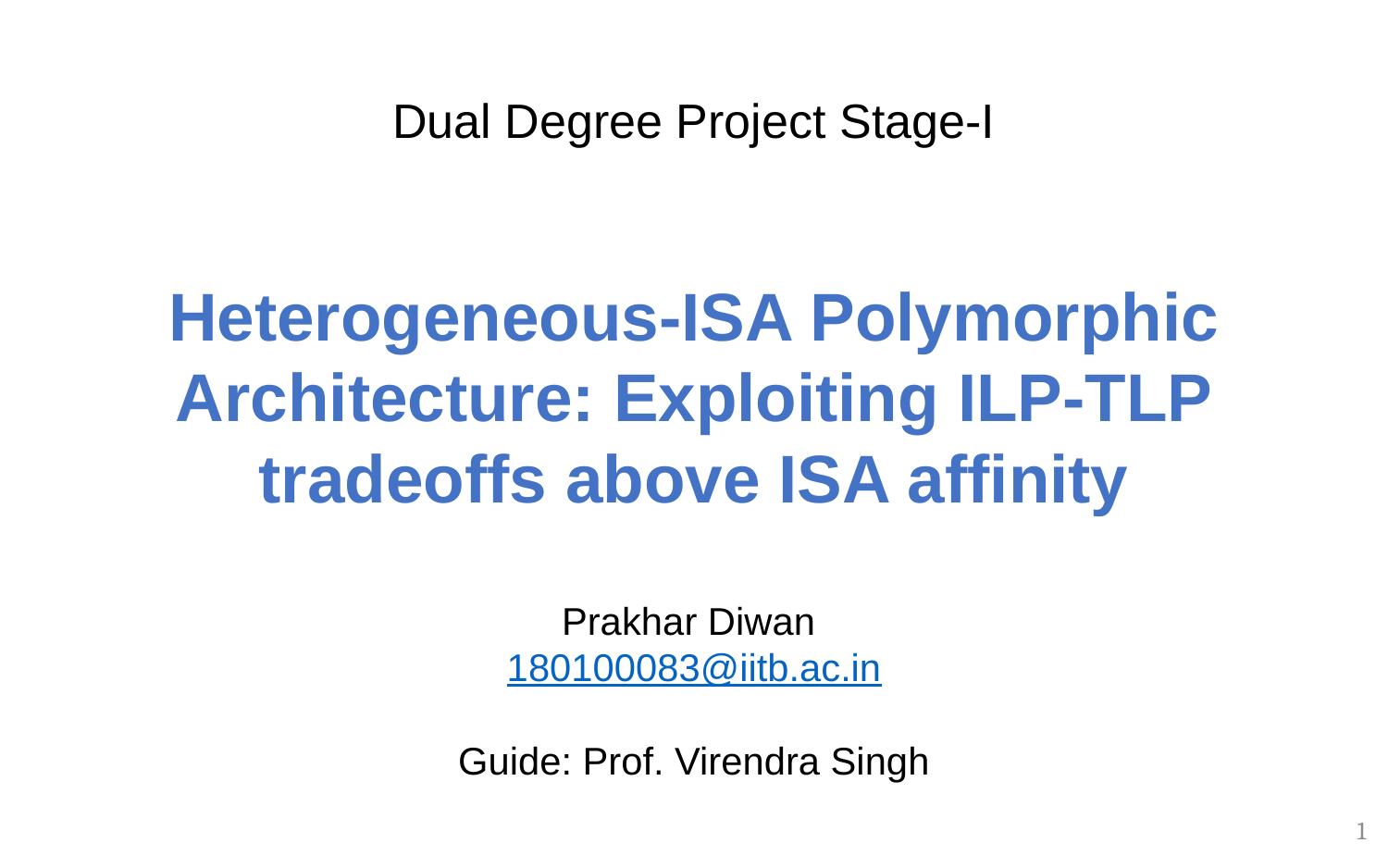

# Dual Degree Project Stage-I Heterogeneous-ISA Polymorphic Architecture: Exploiting ILP-TLP tradeoffs above ISA affinity
Prakhar Diwan
180100083@iitb.ac.in
Guide: Prof. Virendra Singh
1